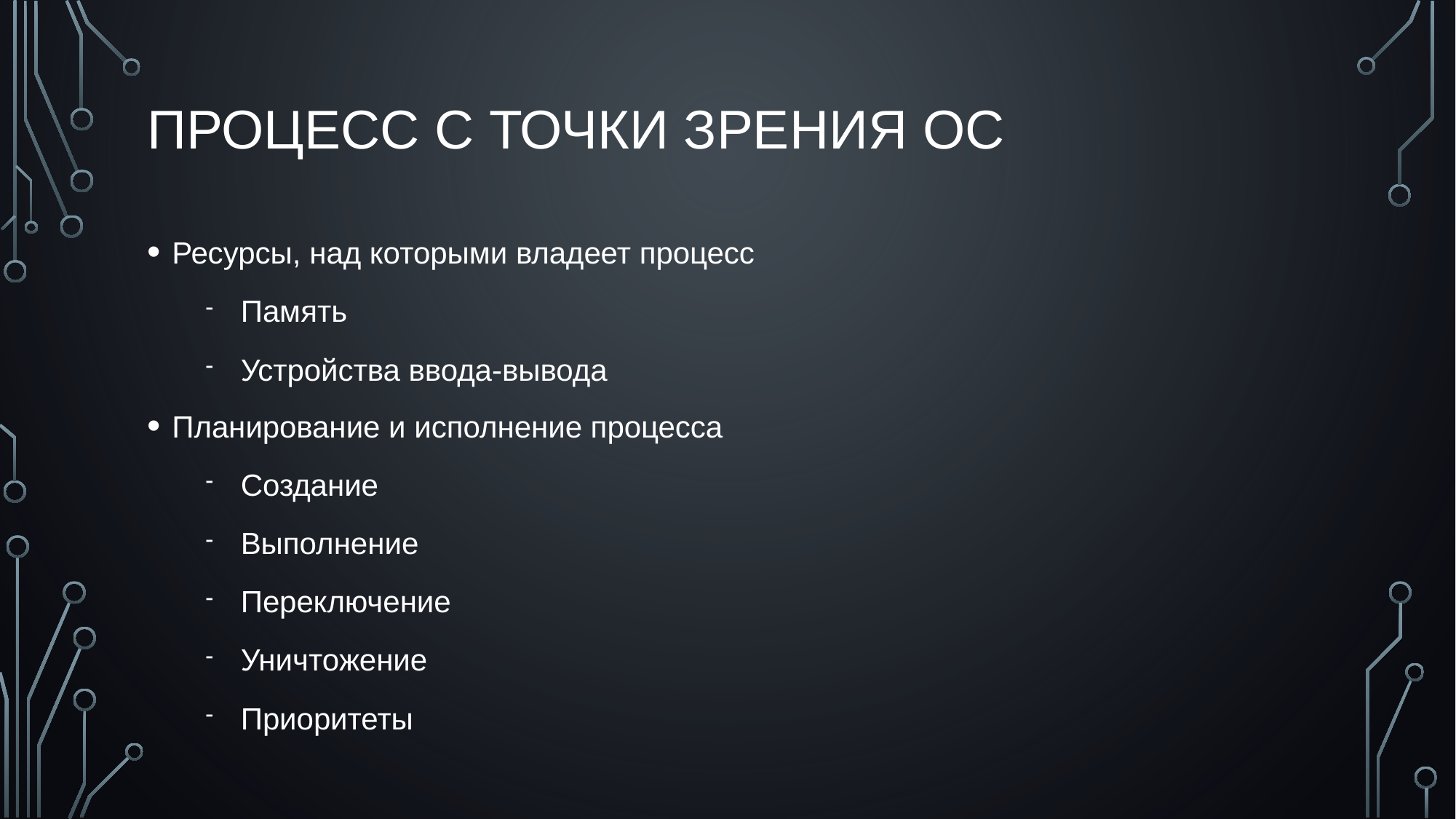

# Процесс с точки зрения ОС
Ресурсы, над которыми владеет процесс
Память
Устройства ввода-вывода
Планирование и исполнение процесса
Создание
Выполнение
Переключение
Уничтожение
Приоритеты